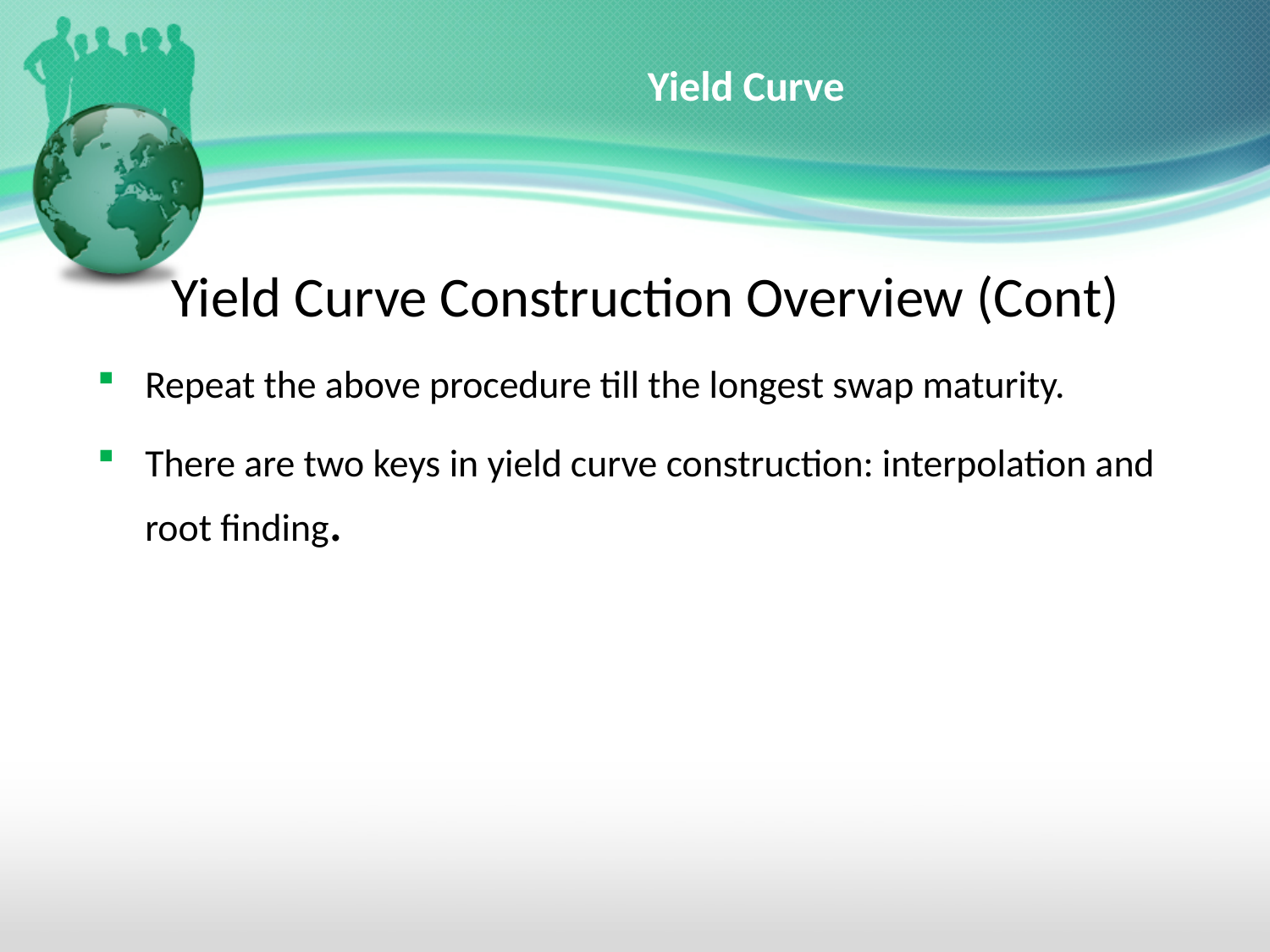

# Yield Curve
Yield Curve Construction Overview (Cont)
Repeat the above procedure till the longest swap maturity.
There are two keys in yield curve construction: interpolation and root finding.